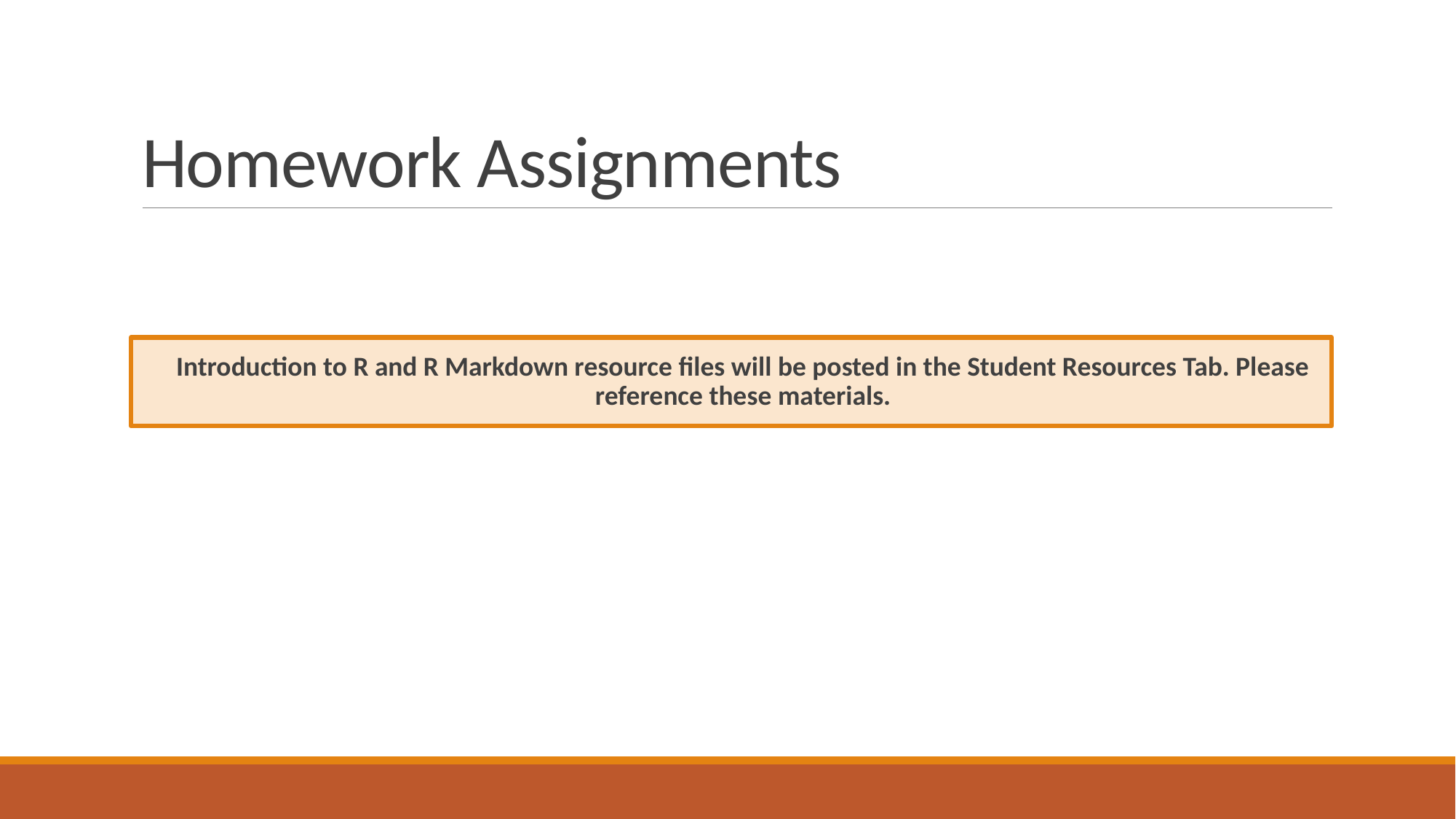

# Homework Assignments
Introduction to R and R Markdown resource files will be posted in the Student Resources Tab. Please reference these materials.